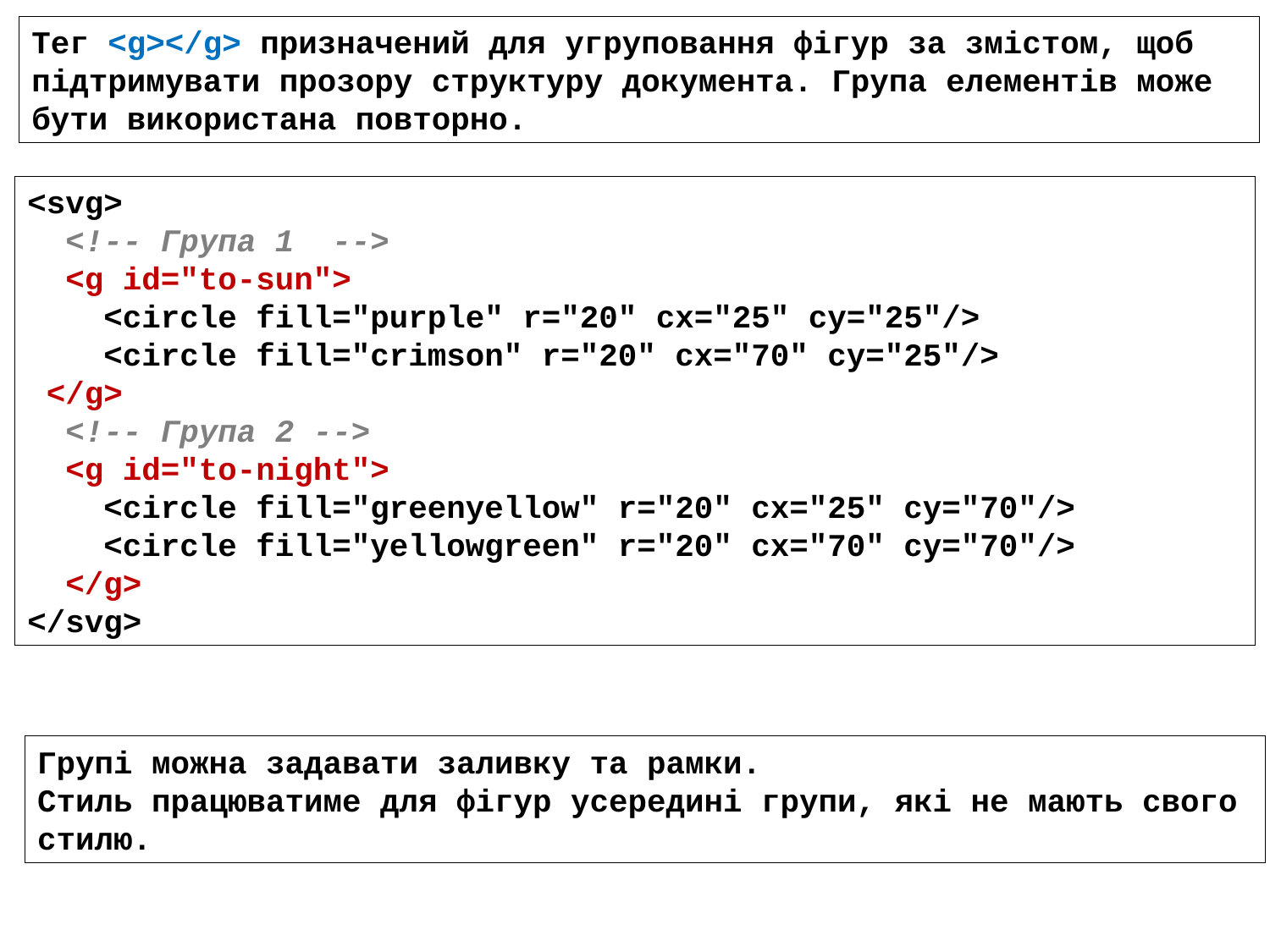

Тег <g></g> призначений для угруповання фігур за змістом, щоб підтримувати прозору структуру документа. Група елементів може бути використана повторно.
<svg>
  <!-- Група 1  -->
  <g id="to-sun">
    <circle fill="purple" r="20" cx="25" cy="25"/>
    <circle fill="crimson" r="20" cx="70" cy="25"/>
 </g>
  <!-- Група 2 -->
  <g id="to-night">
    <circle fill="greenyellow" r="20" cx="25" cy="70"/>
    <circle fill="yellowgreen" r="20" cx="70" cy="70"/>
  </g>
</svg>
Групі можна задавати заливку та рамки.
Стиль працюватиме для фігур усередині групи, які не мають свого стилю.